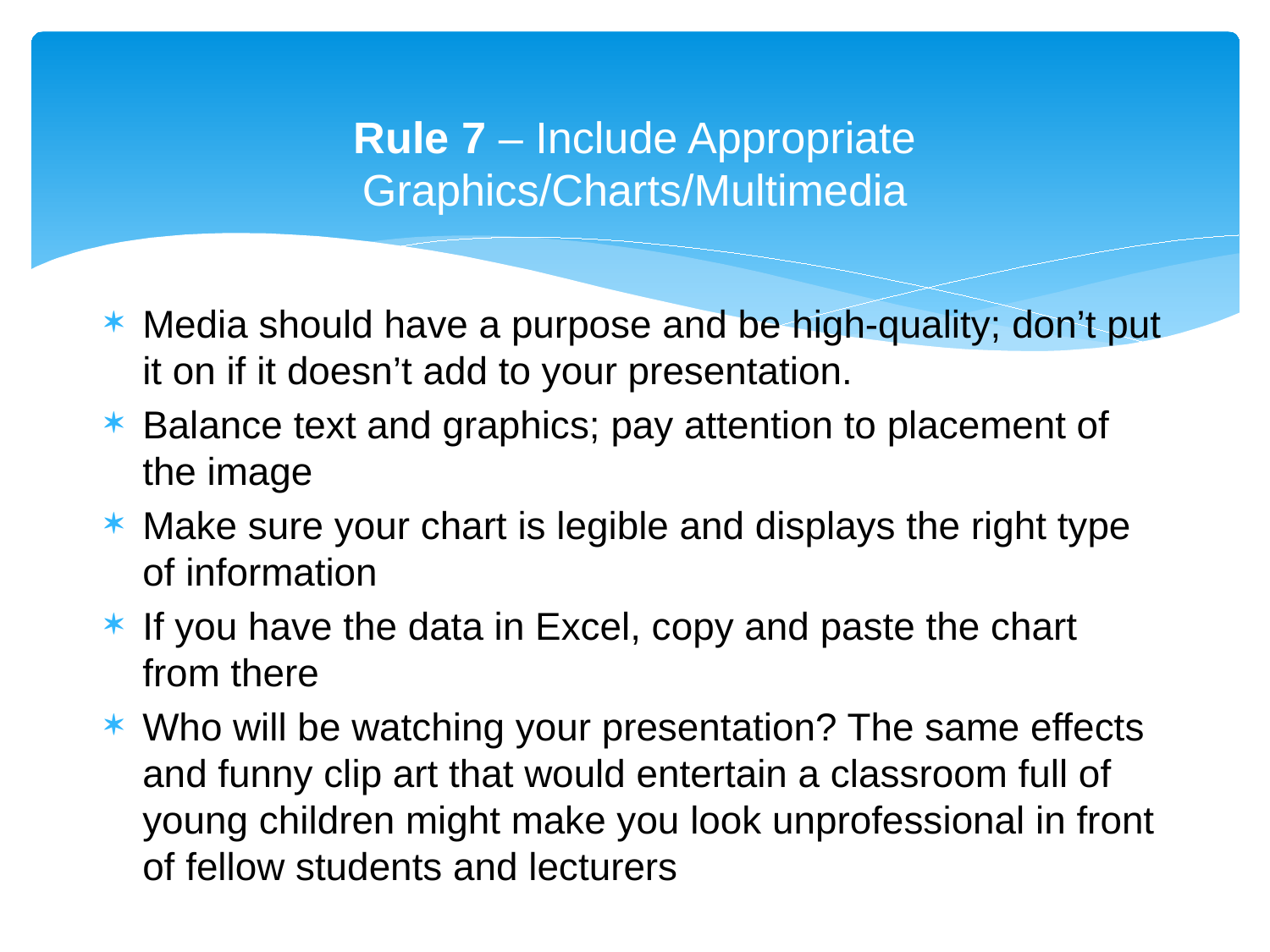

# Rule 7 – Include Appropriate Graphics/Charts/Multimedia
Media should have a purpose and be high-quality; don’t put it on if it doesn’t add to your presentation.
Balance text and graphics; pay attention to placement of the image
Make sure your chart is legible and displays the right type of information
If you have the data in Excel, copy and paste the chart from there
Who will be watching your presentation? The same effects and funny clip art that would entertain a classroom full of young children might make you look unprofessional in front of fellow students and lecturers